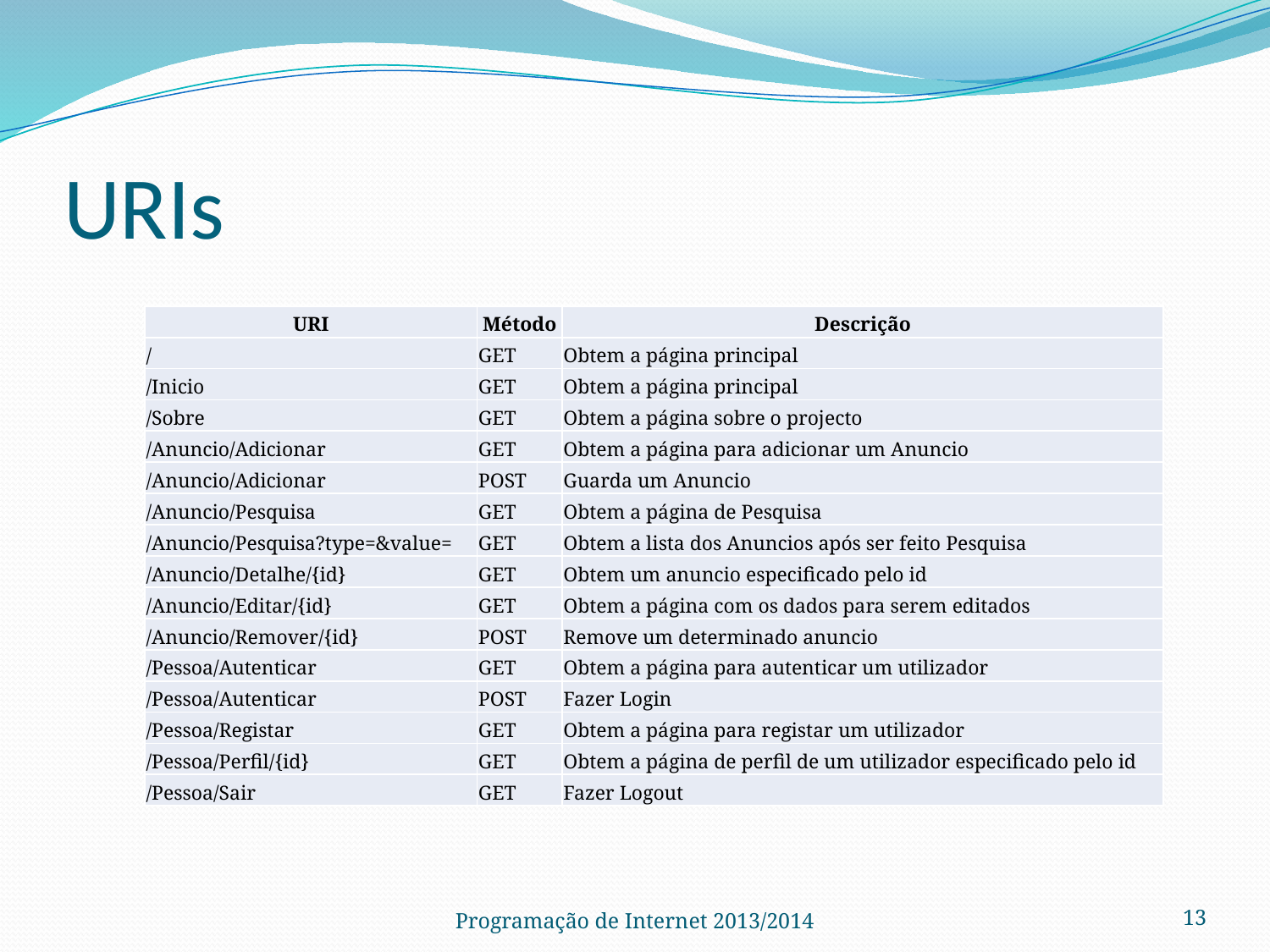

# URIs

| URI | Método | Descrição |
| --- | --- | --- |
| / | GET | Obtem a página principal |
| /Inicio | GET | Obtem a página principal |
| /Sobre | GET | Obtem a página sobre o projecto |
| /Anuncio/Adicionar | GET | Obtem a página para adicionar um Anuncio |
| /Anuncio/Adicionar | POST | Guarda um Anuncio |
| /Anuncio/Pesquisa | GET | Obtem a página de Pesquisa |
| /Anuncio/Pesquisa?type=&value= | GET | Obtem a lista dos Anuncios após ser feito Pesquisa |
| /Anuncio/Detalhe/{id} | GET | Obtem um anuncio especificado pelo id |
| /Anuncio/Editar/{id} | GET | Obtem a página com os dados para serem editados |
| /Anuncio/Remover/{id} | POST | Remove um determinado anuncio |
| /Pessoa/Autenticar | GET | Obtem a página para autenticar um utilizador |
| /Pessoa/Autenticar | POST | Fazer Login |
| /Pessoa/Registar | GET | Obtem a página para registar um utilizador |
| /Pessoa/Perfil/{id} | GET | Obtem a página de perfil de um utilizador especificado pelo id |
| /Pessoa/Sair | GET | Fazer Logout |
Programação de Internet 2013/2014
13